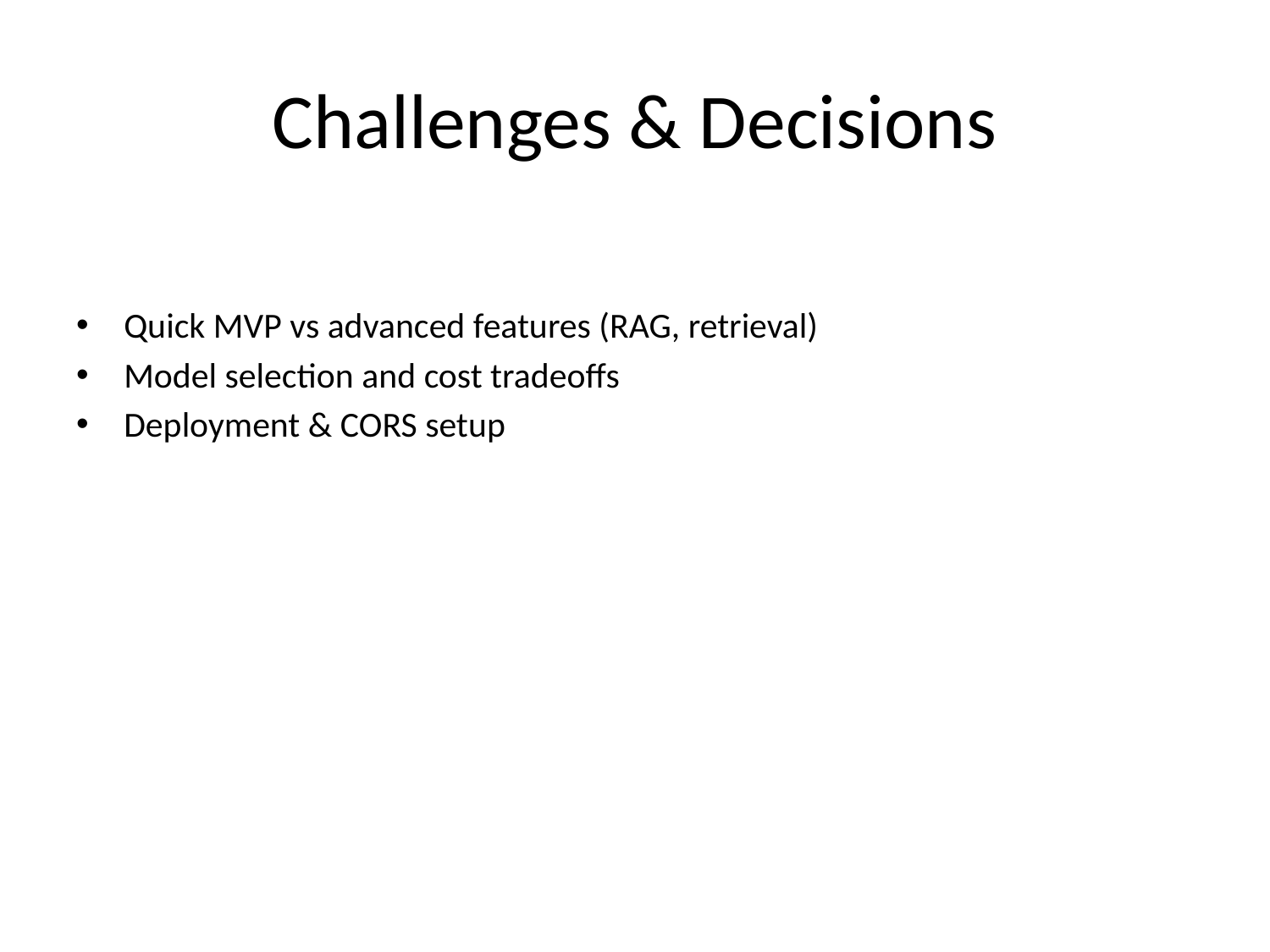

# Challenges & Decisions

Quick MVP vs advanced features (RAG, retrieval)
Model selection and cost tradeoffs
Deployment & CORS setup